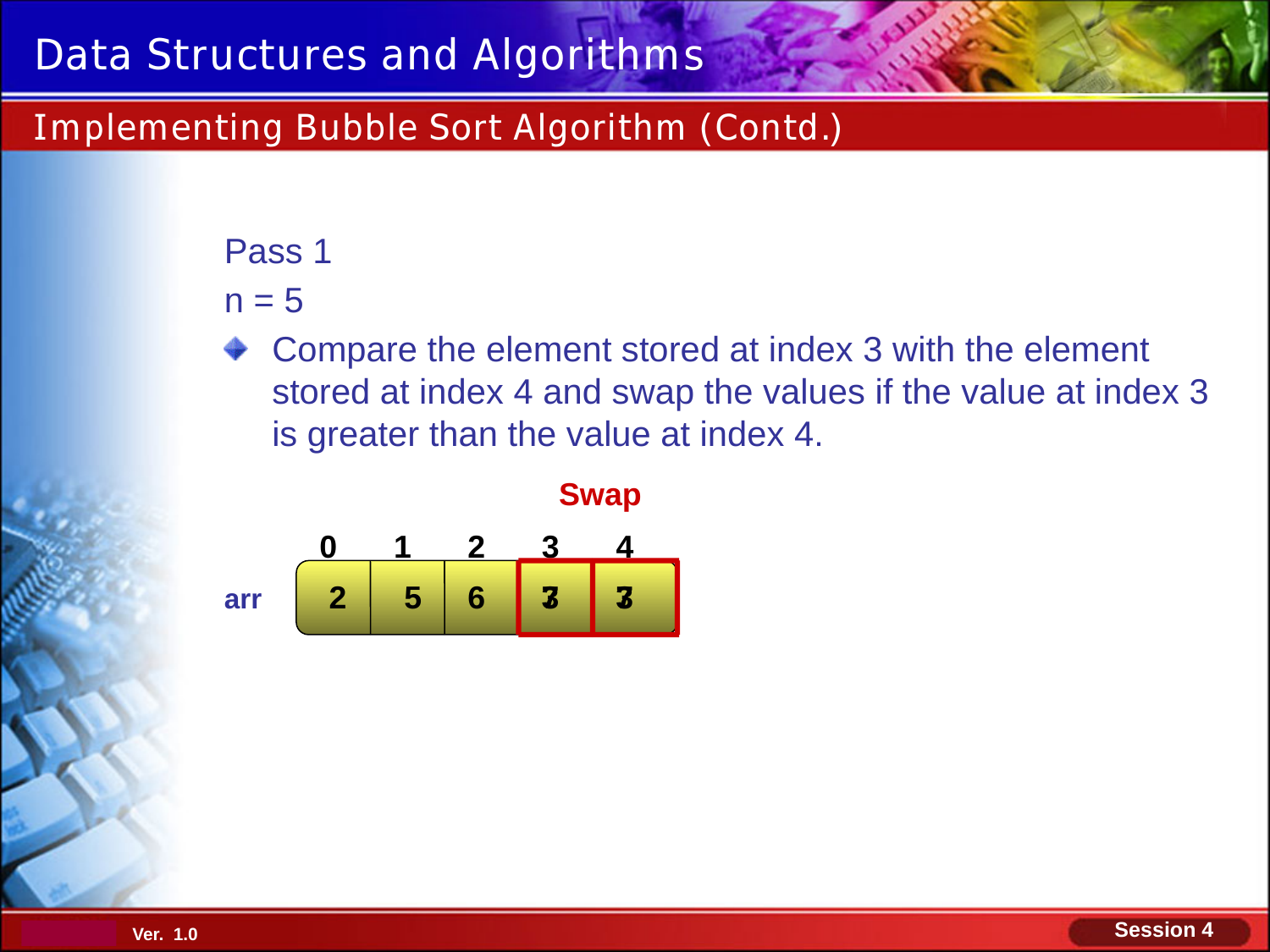

Implementing Bubble Sort Algorithm (Contd.)
Pass 1
n = 5
Compare the element stored at index 3 with the element stored at index 4 and swap the values if the value at index 3 is greater than the value at index 4.

Swap
0
1
2
3
4

2
5
6
7
3
3
7
arr